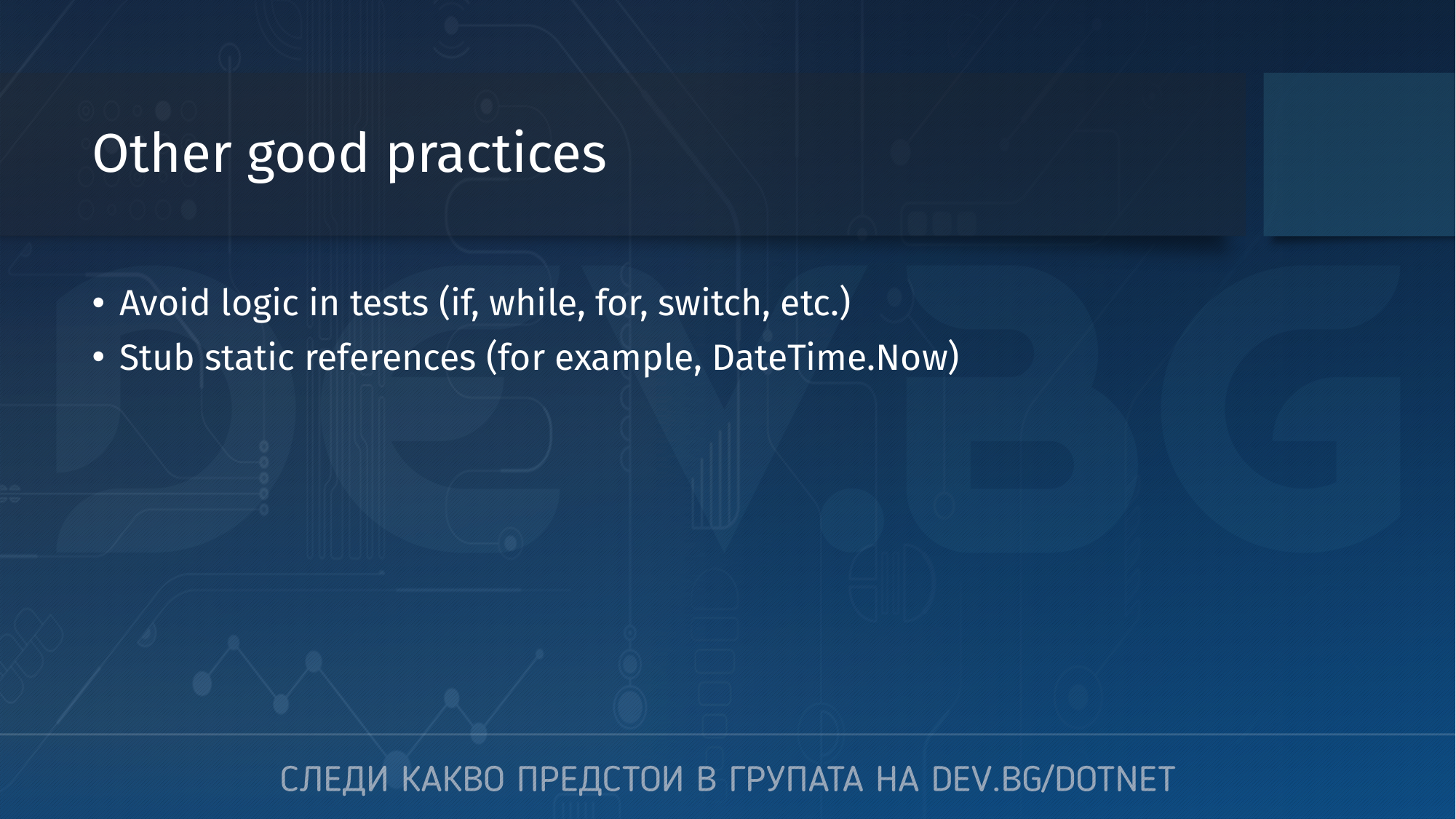

# Other good practices
Avoid logic in tests (if, while, for, switch, etc.)
Stub static references (for example, DateTime.Now)